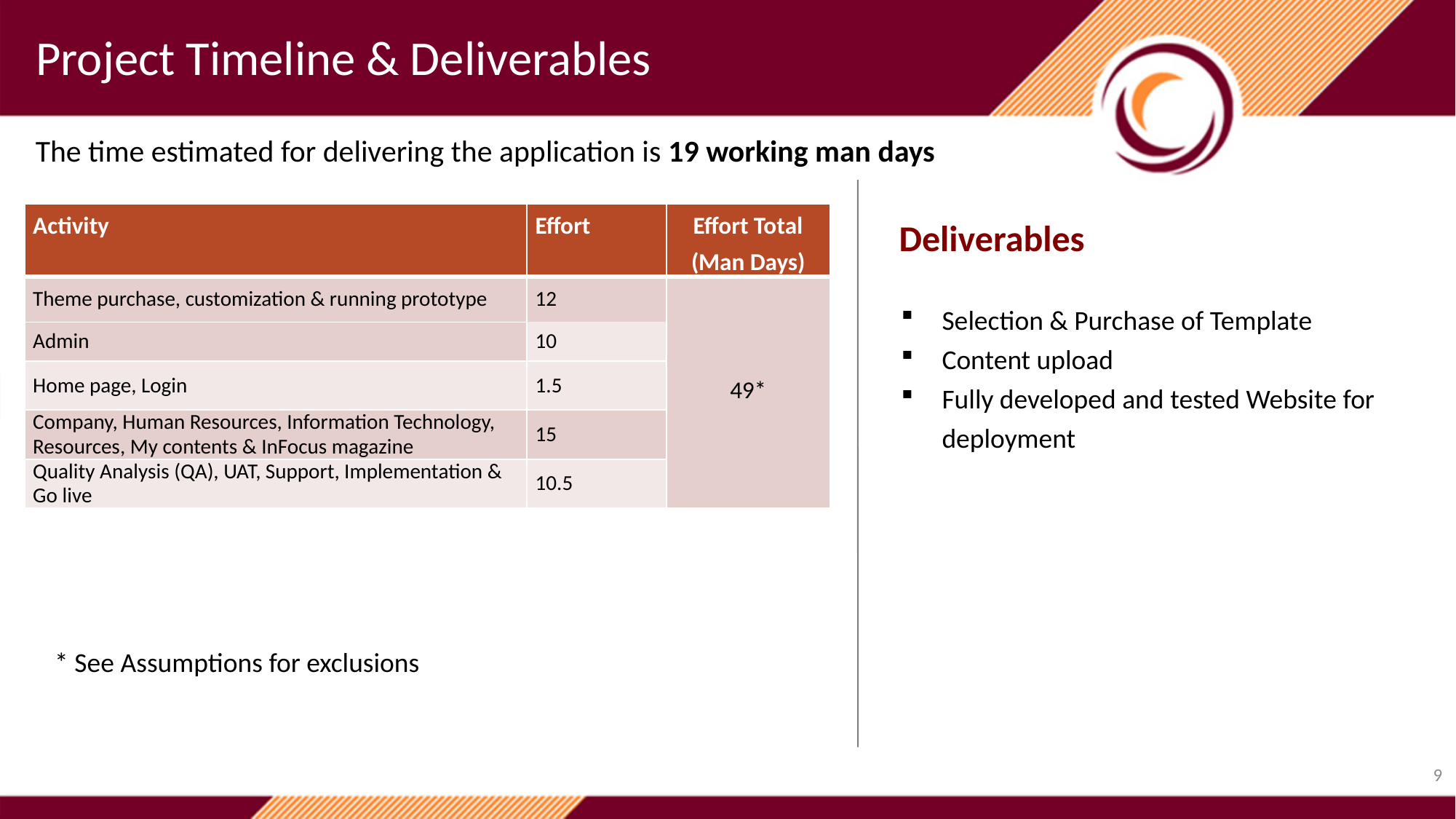

Project Timeline & Deliverables
The time estimated for delivering the application is 19 working man days
| Activity | Effort | Effort Total (Man Days) |
| --- | --- | --- |
| Theme purchase, customization & running prototype | 12 | 49\* |
|  | 10 |  |
| Admin |  |  |
| Home page, Login | 1.5 |  |
| Company, Human Resources, Information Technology, Resources, My contents & InFocus magazine | 15 |  |
| Quality Analysis (QA), UAT, Support, Implementation & Go live | 10.5 |  |
Deliverables
Selection & Purchase of Template
Content upload
Fully developed and tested Website for deployment
* See Assumptions for exclusions

9